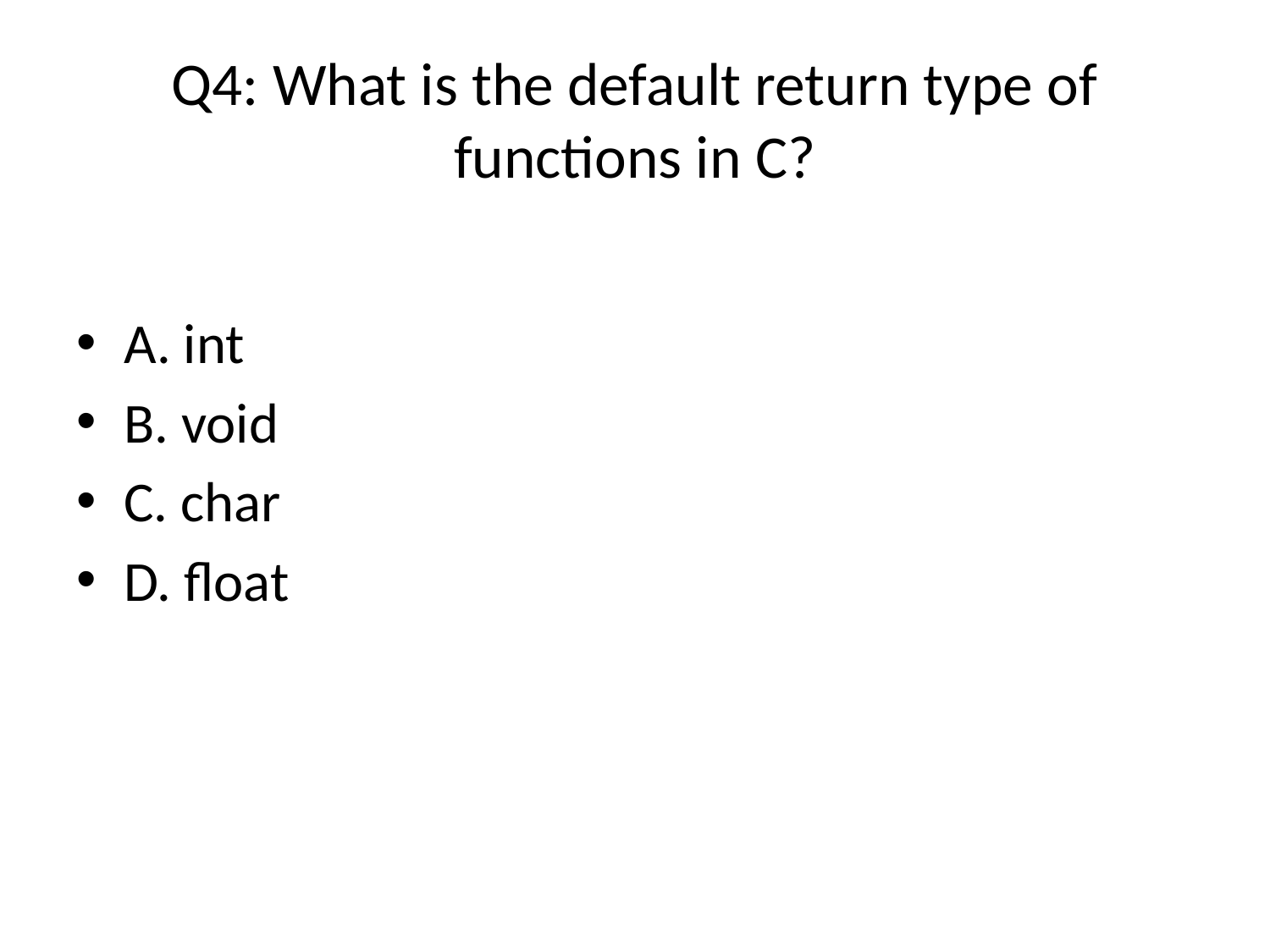

# Q4: What is the default return type of functions in C?

A. int (Answer)
B. void
C. char
D. float